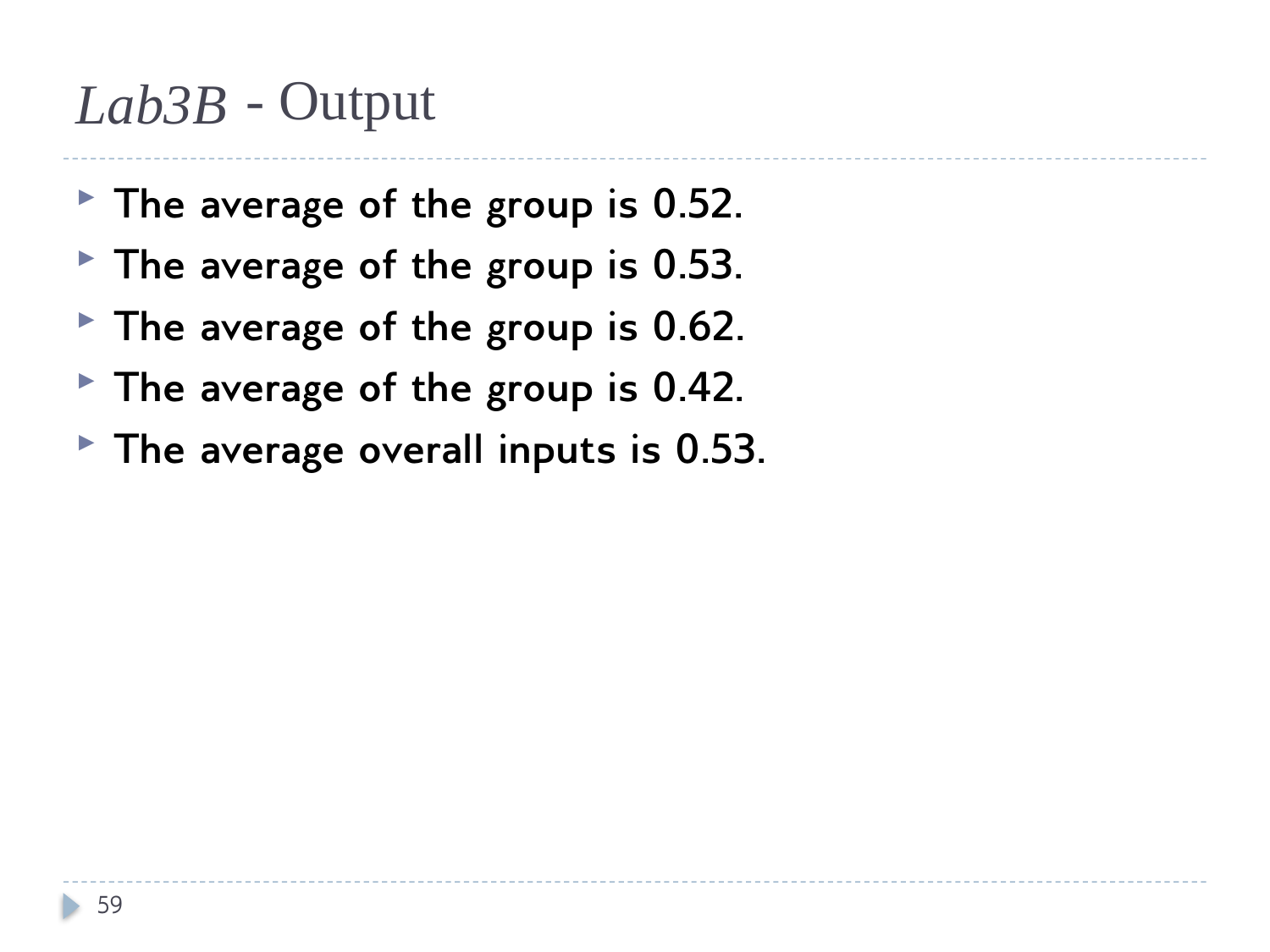

# - Output
Lab3B
The average of the group is 0.52.
The average of the group is 0.53.
The average of the group is 0.62.
The average of the group is 0.42.
The average overall inputs is 0.53.

59